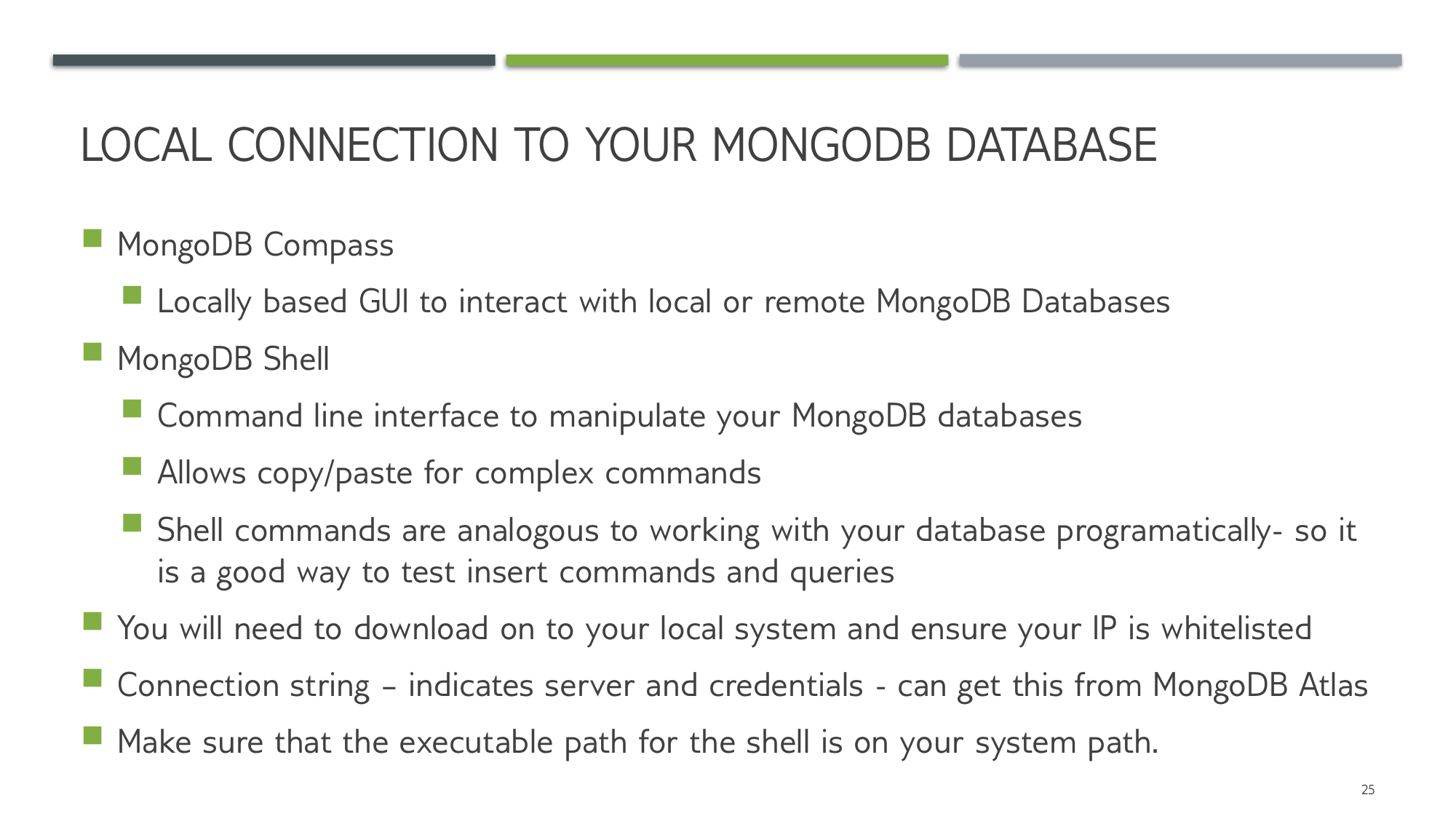

# Local connection to your mongodb database
MongoDB Compass
Locally based GUI to interact with local or remote MongoDB Databases
MongoDB Shell
Command line interface to manipulate your MongoDB databases
Allows copy/paste for complex commands
Shell commands are analogous to working with your database programatically- so it is a good way to test insert commands and queries
You will need to download on to your local system and ensure your IP is whitelisted
Connection string – indicates server and credentials - can get this from MongoDB Atlas
Make sure that the executable path for the shell is on your system path.
25